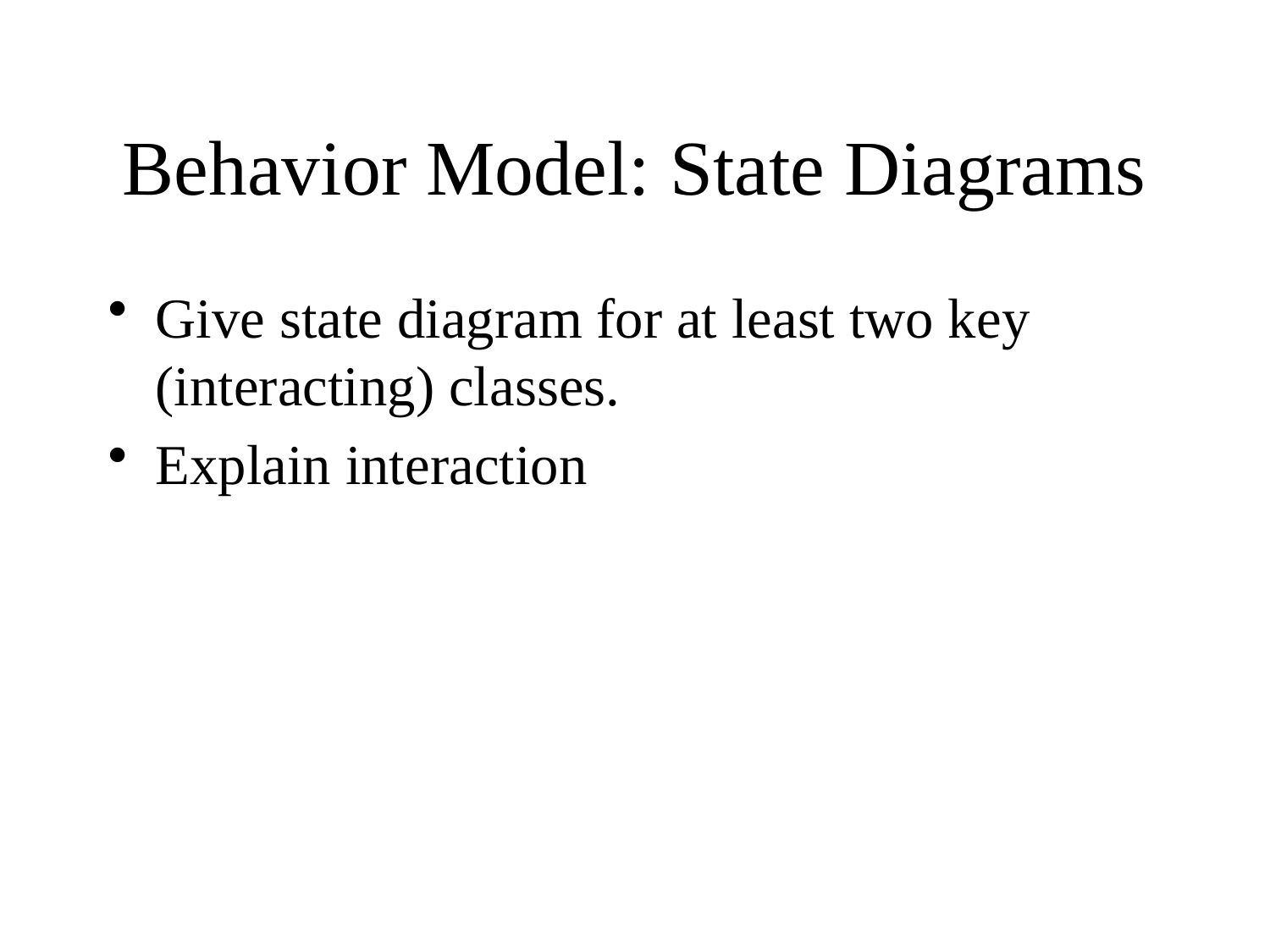

# Behavior Model: State Diagrams
Give state diagram for at least two key (interacting) classes.
Explain interaction